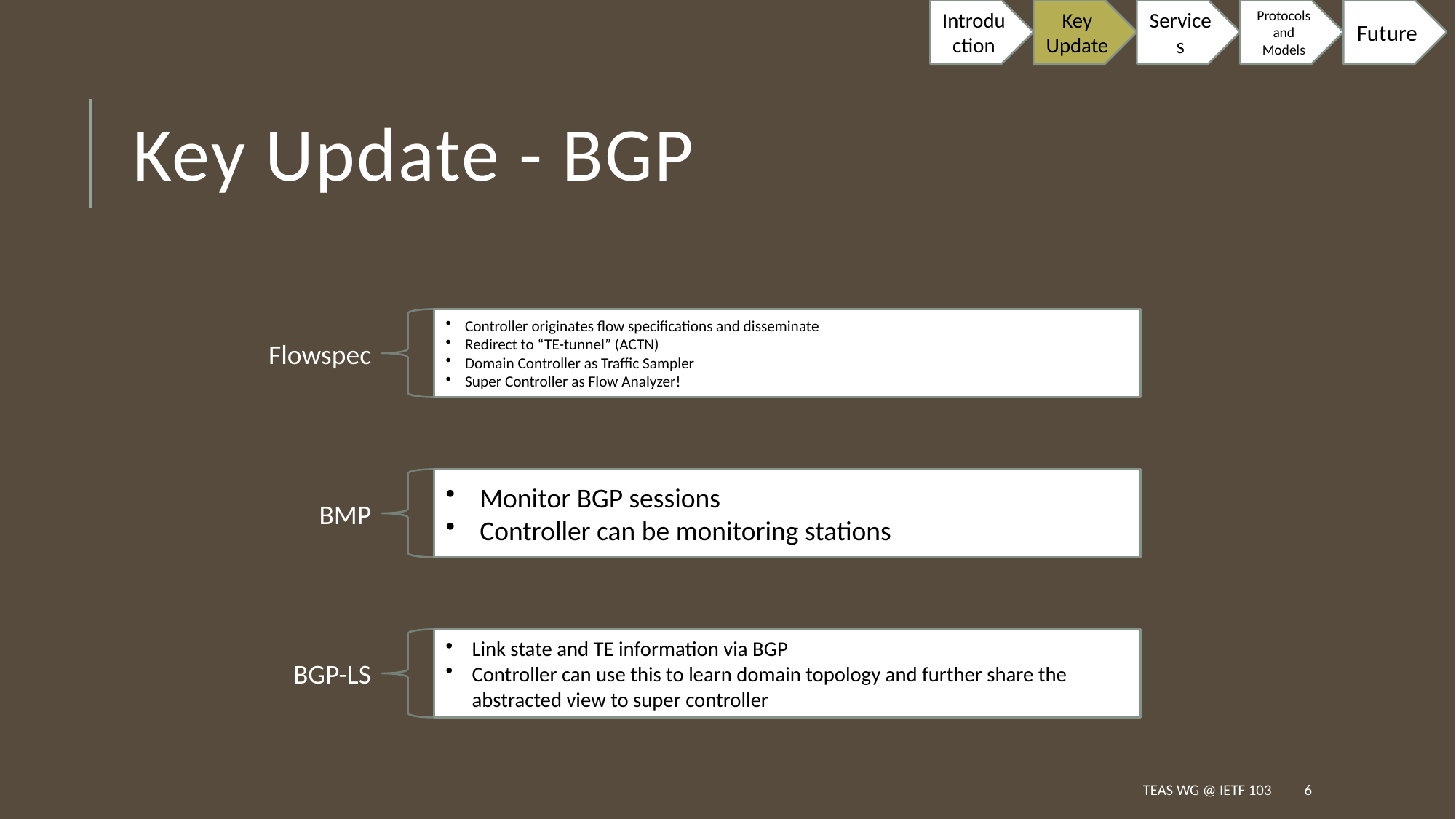

Introduction
Key Update
Protocols and Models
Services
Future
# Key Update - BGP
Flowspec
Controller originates flow specifications and disseminate
Redirect to “TE-tunnel” (ACTN)
Domain Controller as Traffic Sampler
Super Controller as Flow Analyzer!
BMP
Monitor BGP sessions
Controller can be monitoring stations
BGP-LS
Link state and TE information via BGP
Controller can use this to learn domain topology and further share the abstracted view to super controller
TEAS WG @ IETF 103
6